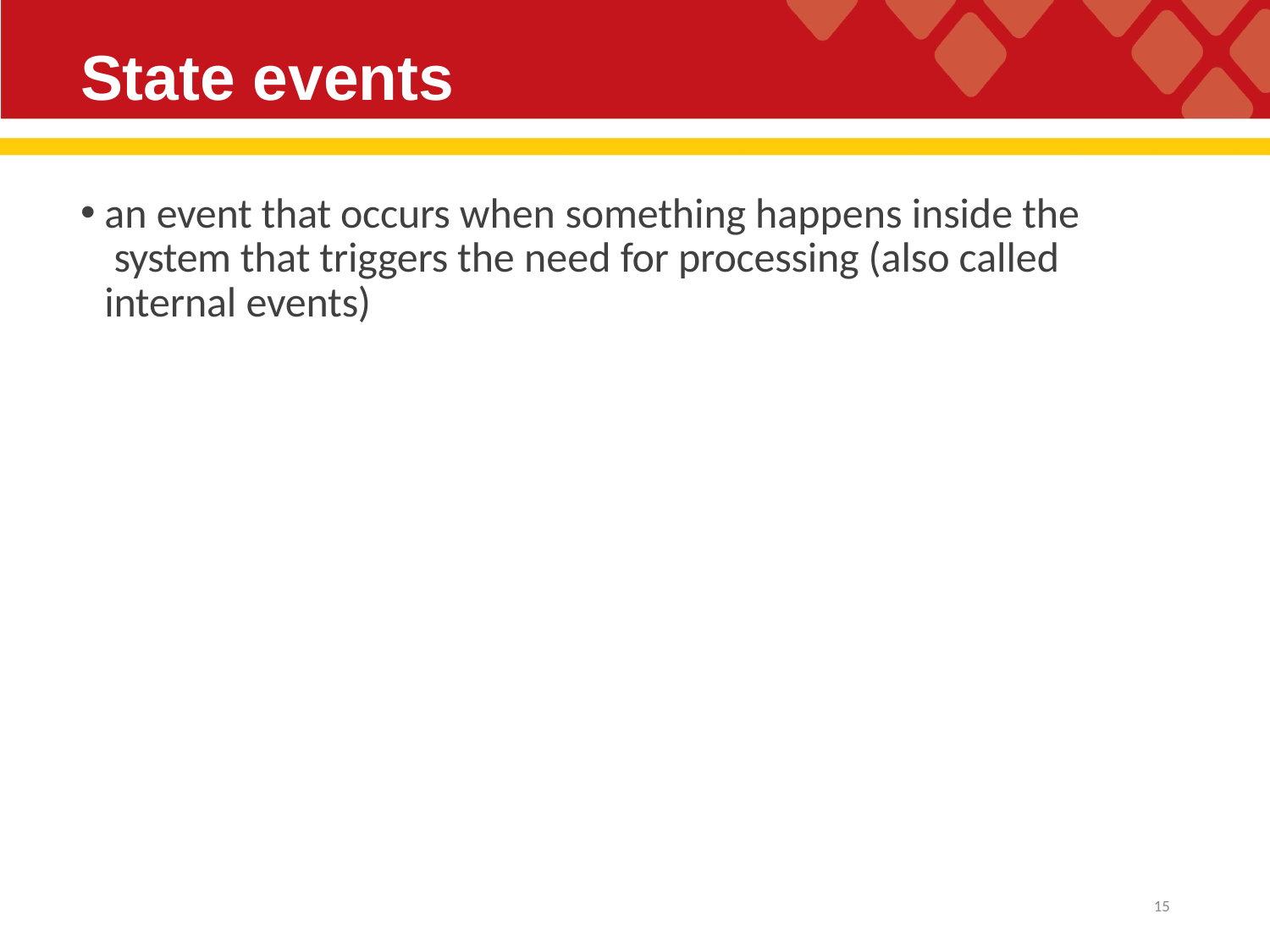

# State events
an event that occurs when something happens inside the  system that triggers the need for processing (also called  internal events)
15